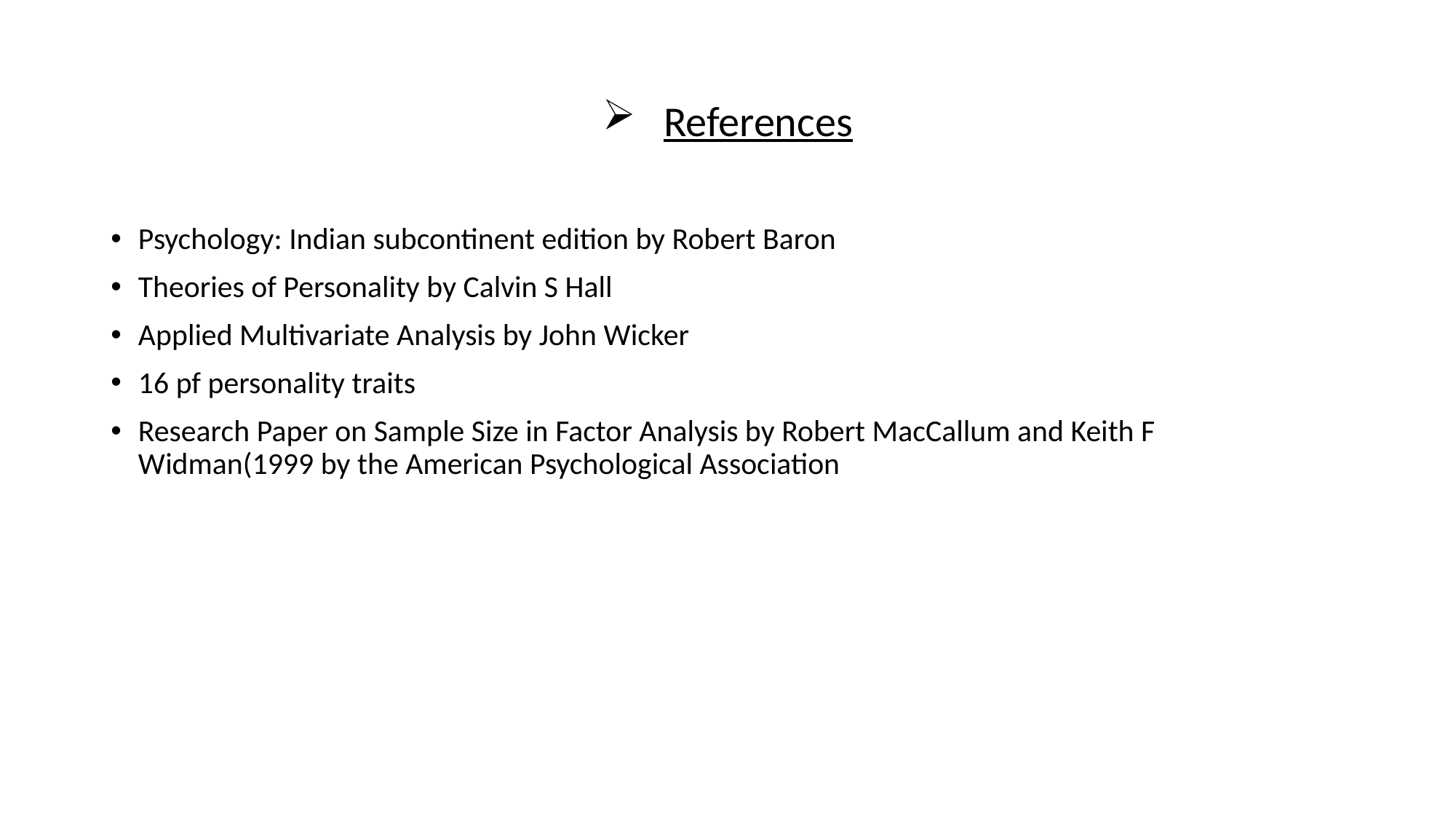

# References
Psychology: Indian subcontinent edition by Robert Baron
Theories of Personality by Calvin S Hall
Applied Multivariate Analysis by John Wicker
16 pf personality traits
Research Paper on Sample Size in Factor Analysis by Robert MacCallum and Keith F  Widman(1999 by the American Psychological Association